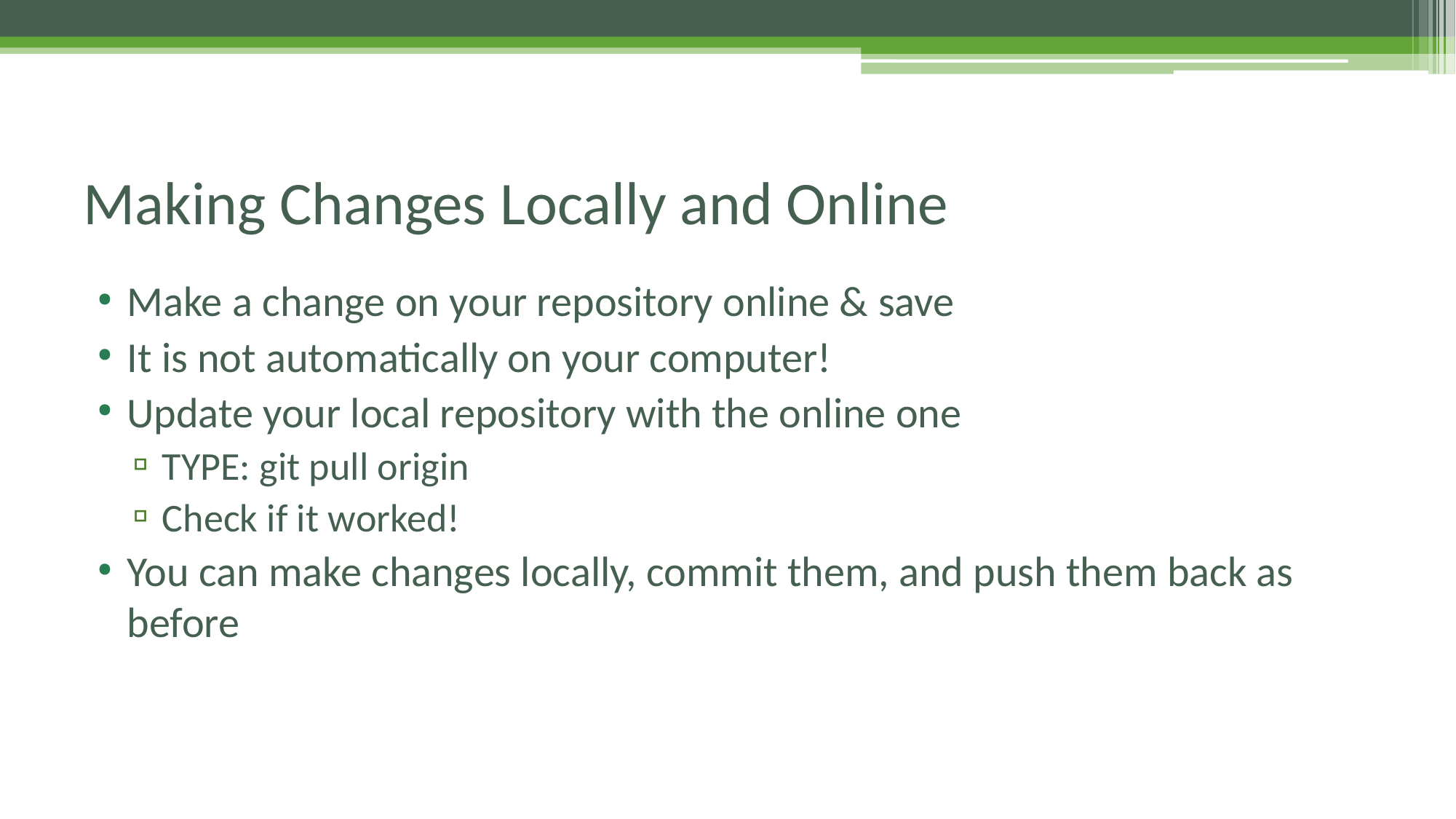

# Making Changes Locally and Online
Make a change on your repository online & save
It is not automatically on your computer!
Update your local repository with the online one
TYPE: git pull origin
Check if it worked!
You can make changes locally, commit them, and push them back as before